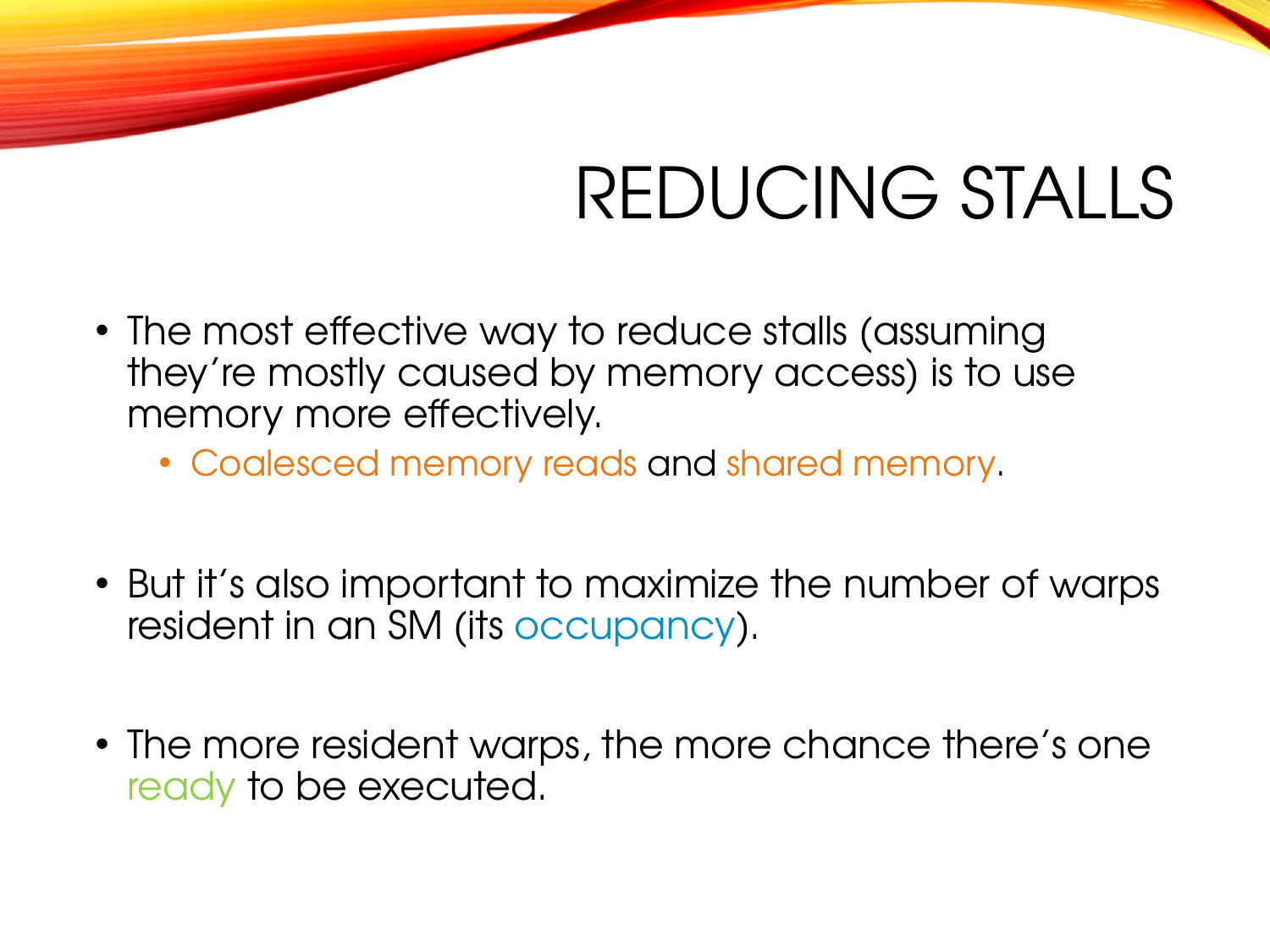

# Reducing stalls
The most effective way to reduce stalls (assuming they’re mostly caused by memory access) is to use memory more effectively.
Coalesced memory reads and shared memory.

But it’s also important to maximize the number of warps resident in an SM (its occupancy).

The more resident warps, the more chance there’s one ready to be executed.